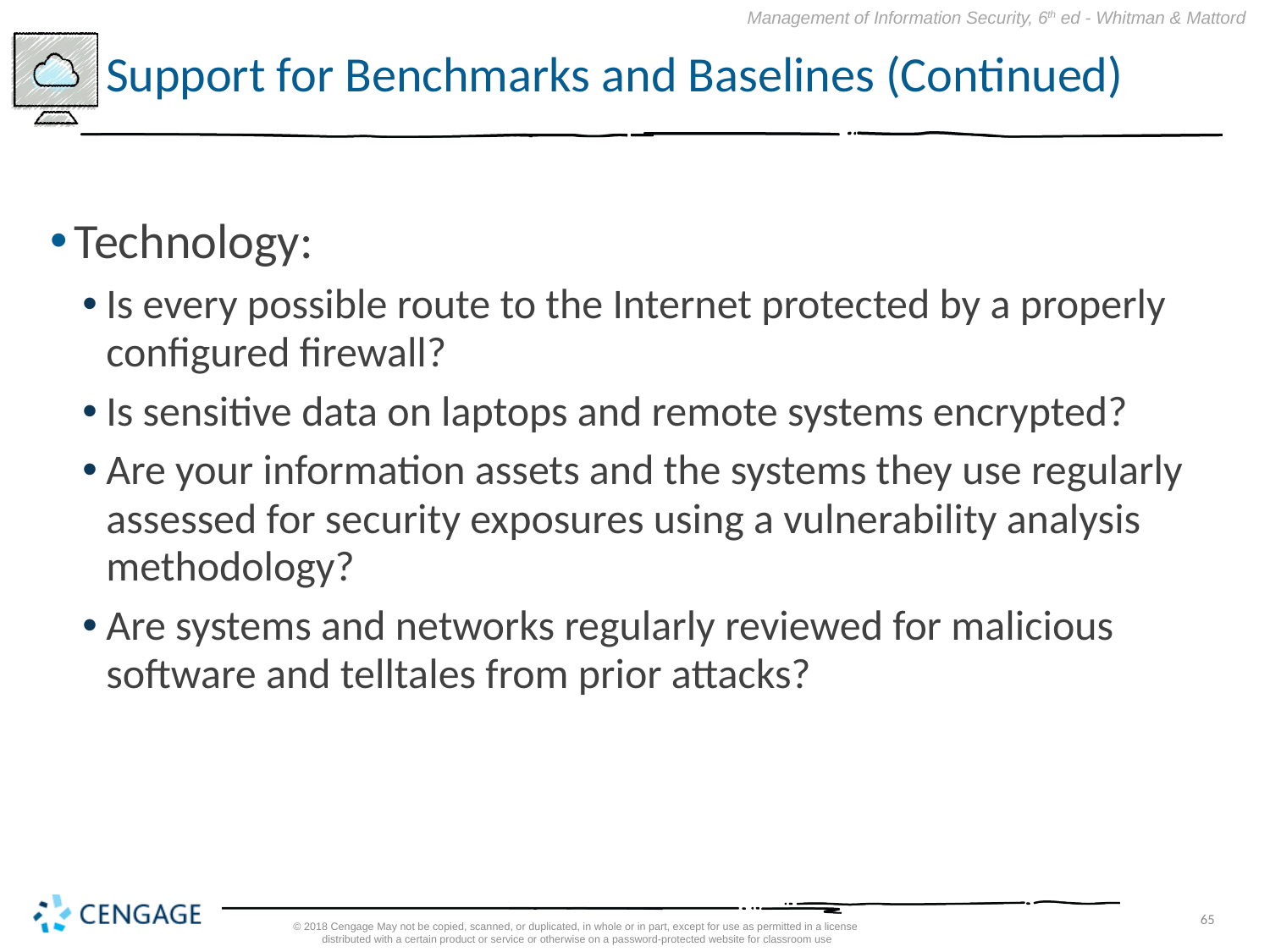

# Support for Benchmarks and Baselines (Continued)
Technology:
Is every possible route to the Internet protected by a properly configured firewall?
Is sensitive data on laptops and remote systems encrypted?
Are your information assets and the systems they use regularly assessed for security exposures using a vulnerability analysis methodology?
Are systems and networks regularly reviewed for malicious software and telltales from prior attacks?